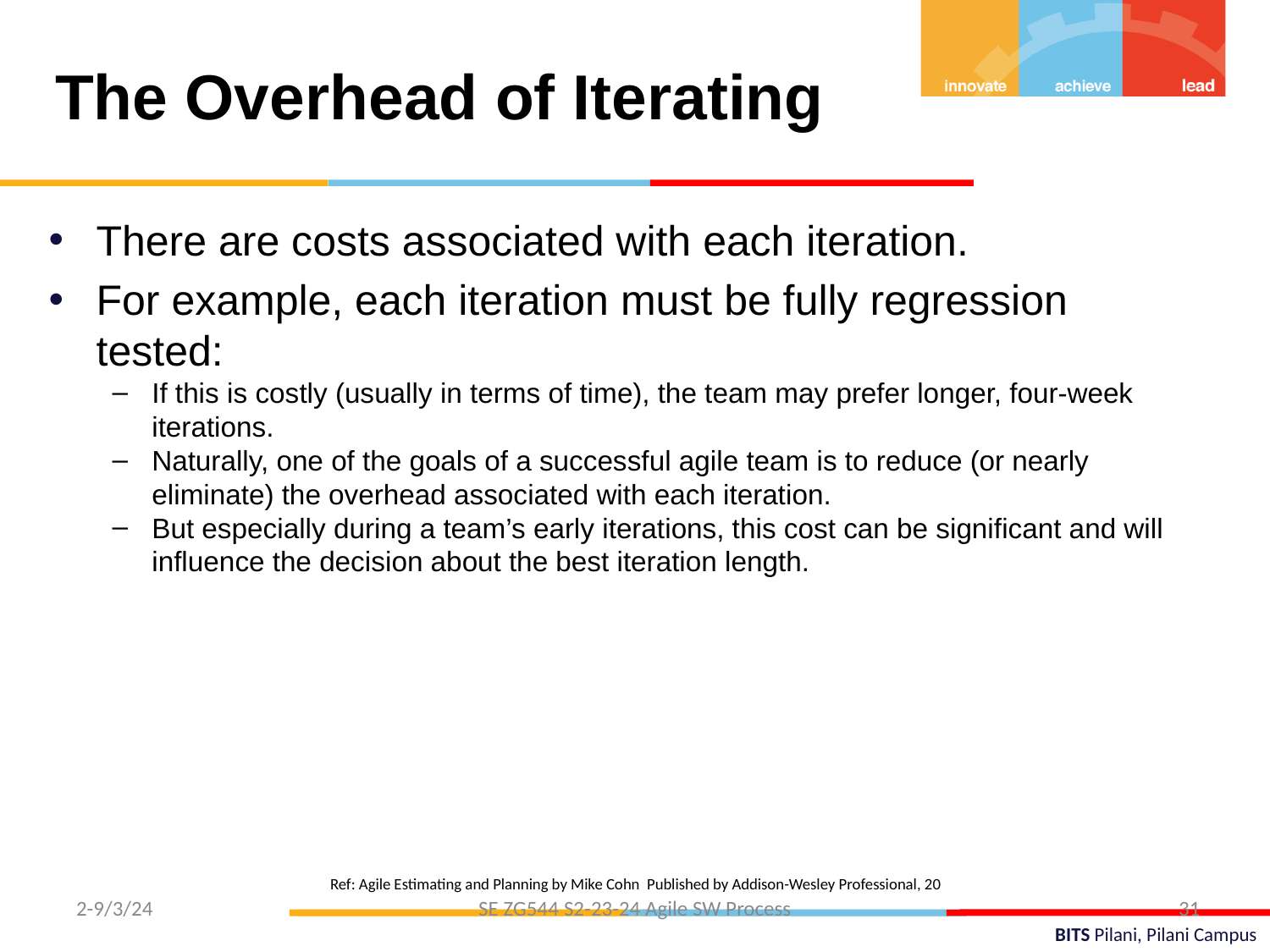

The Overhead of Iterating
There are costs associated with each iteration.
For example, each iteration must be fully regression tested:
If this is costly (usually in terms of time), the team may prefer longer, four-week iterations.
Naturally, one of the goals of a successful agile team is to reduce (or nearly eliminate) the overhead associated with each iteration.
But especially during a team’s early iterations, this cost can be significant and will influence the decision about the best iteration length.
Ref: Agile Estimating and Planning by Mike Cohn  Published by Addison-Wesley Professional, 20
2-9/3/24
SE ZG544 S2-23-24 Agile SW Process
31